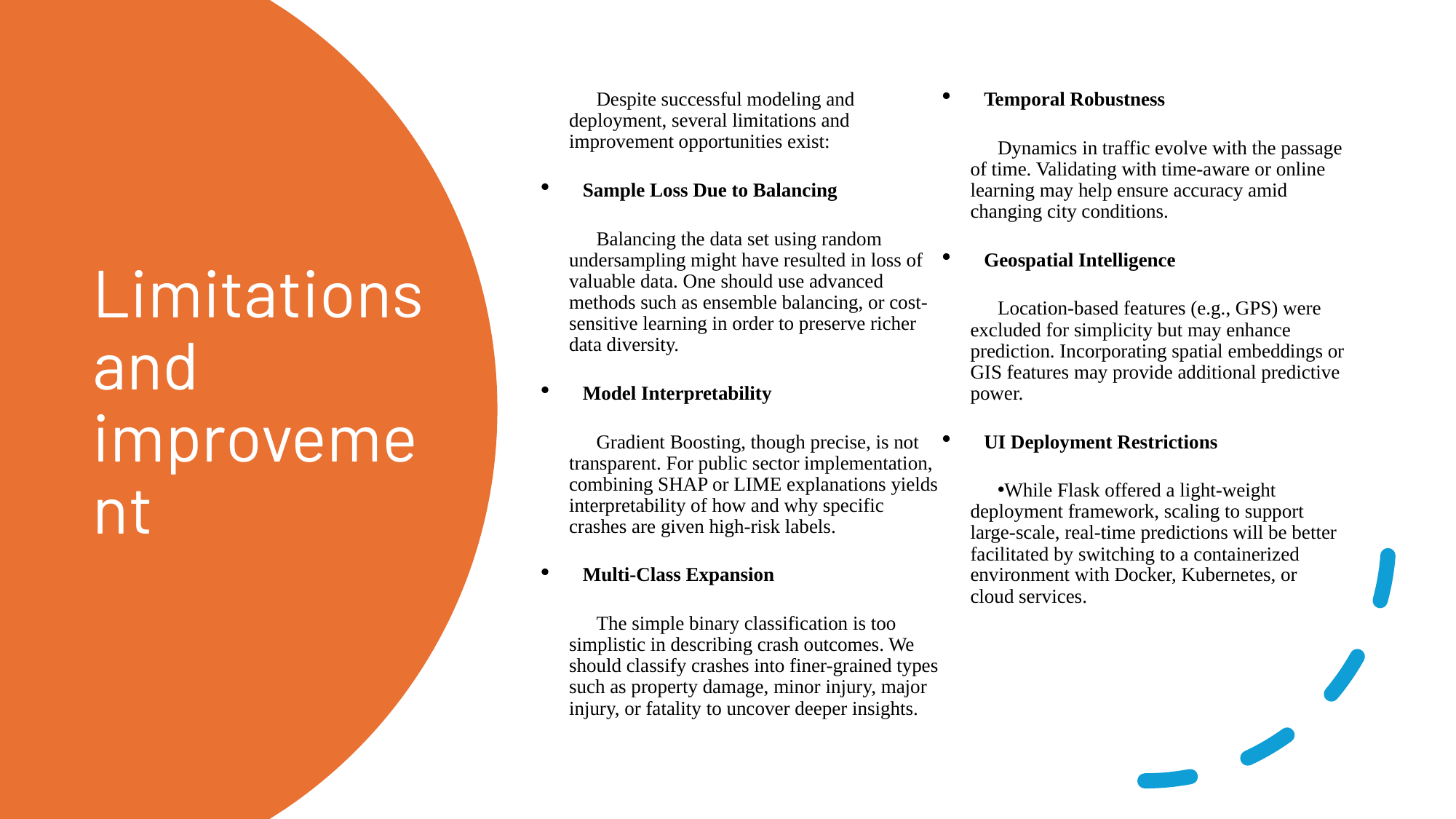

Despite successful modeling and deployment, several limitations and improvement opportunities exist:
Sample Loss Due to Balancing
Balancing the data set using random undersampling might have resulted in loss of valuable data. One should use advanced methods such as ensemble balancing, or cost-sensitive learning in order to preserve richer data diversity.
Model Interpretability
Gradient Boosting, though precise, is not transparent. For public sector implementation, combining SHAP or LIME explanations yields interpretability of how and why specific crashes are given high-risk labels.
Multi-Class Expansion
The simple binary classification is too simplistic in describing crash outcomes. We should classify crashes into finer-grained types such as property damage, minor injury, major injury, or fatality to uncover deeper insights.
Temporal Robustness
Dynamics in traffic evolve with the passage of time. Validating with time-aware or online learning may help ensure accuracy amid changing city conditions.
Geospatial Intelligence
Location-based features (e.g., GPS) were excluded for simplicity but may enhance prediction. Incorporating spatial embeddings or GIS features may provide additional predictive power.
UI Deployment Restrictions
While Flask offered a light-weight deployment framework, scaling to support large-scale, real-time predictions will be better facilitated by switching to a containerized environment with Docker, Kubernetes, or cloud services.

# Limitations and improvement